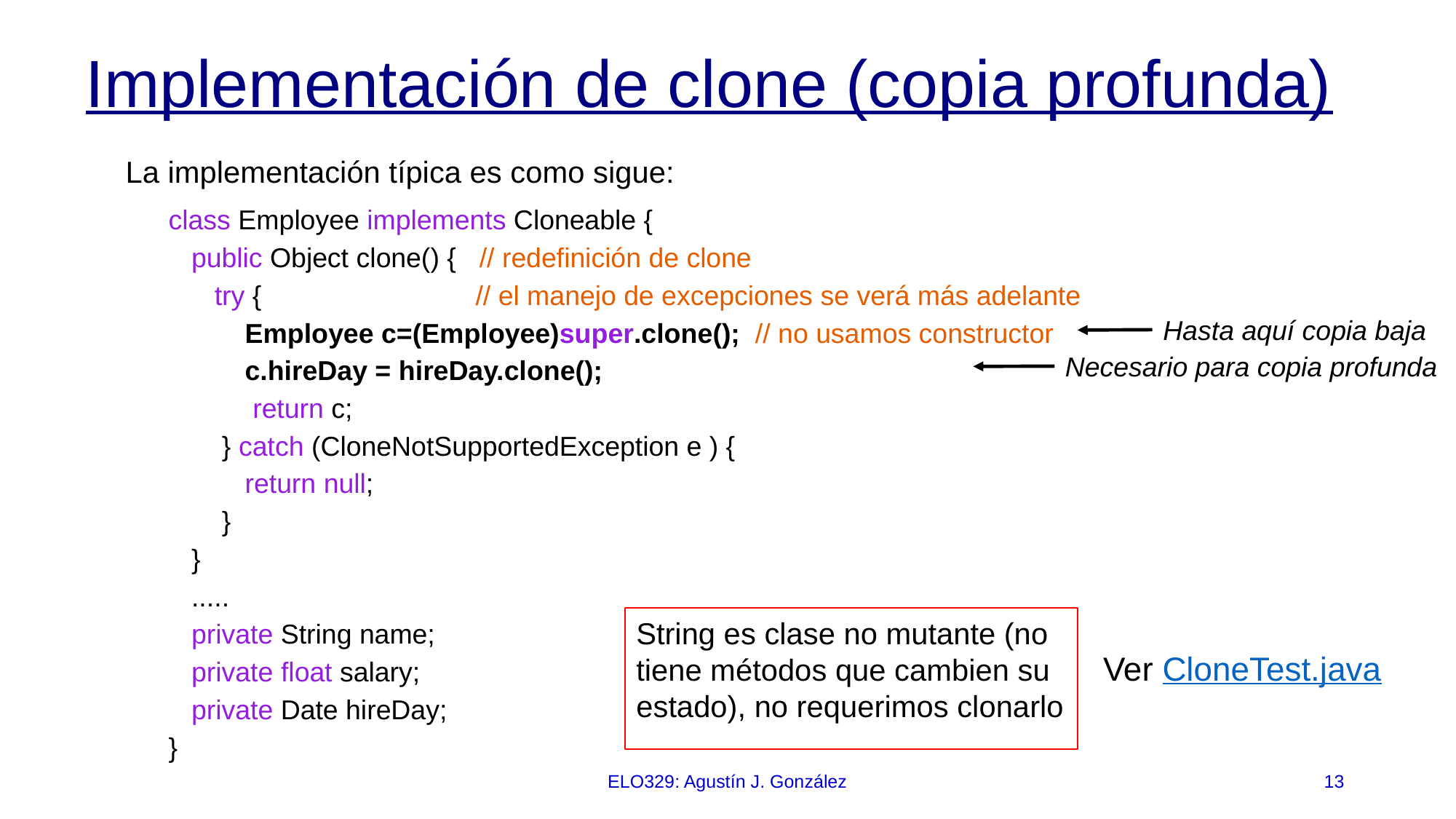

# Implementación de clone (copia profunda)
La implementación típica es como sigue:
class Employee implements Cloneable {
   public Object clone() {   // redefinición de clone
      try {                            // el manejo de excepciones se verá más adelante
          Employee c=(Employee)super.clone();  // no usamos constructor
          c.hireDay = hireDay.clone();
           return c;
       } catch (CloneNotSupportedException e ) {
          return null;
       }
   }
   .....
   private String name;
   private float salary;
   private Date hireDay;
}

Hasta aquí copia baja
Necesario para copia profunda
String es clase no mutante (no tiene métodos que cambien su estado), no requerimos clonarlo
Ver CloneTest.java
ELO329: Agustín J. González
13